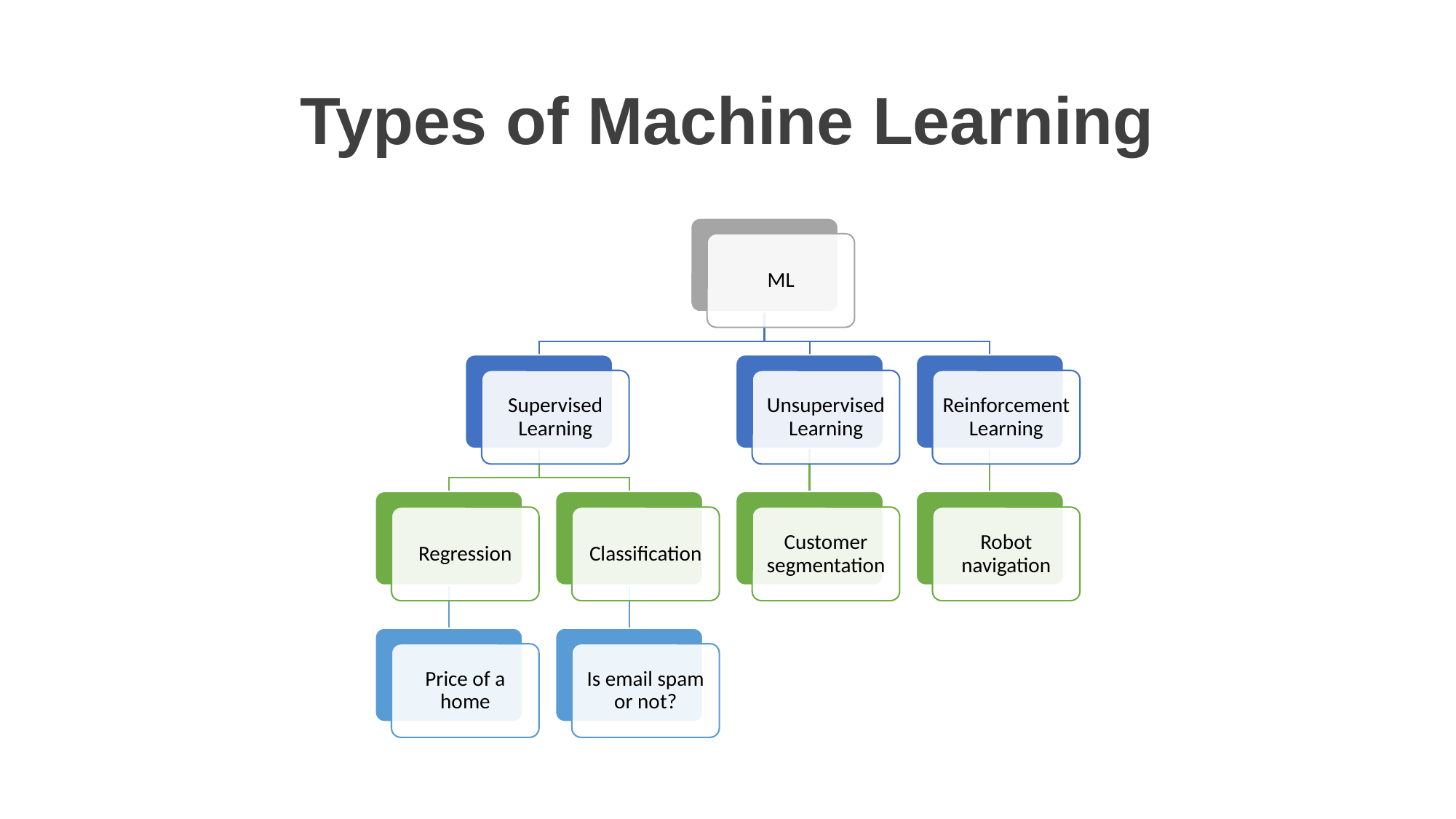

Types of Machine Learning

ML

Supervised Learning
Unsupervised Learning
Reinforcement Learning

Regression
Classification
Customer segmentation
Robot navigation

Price of a home
Is email spam or not?